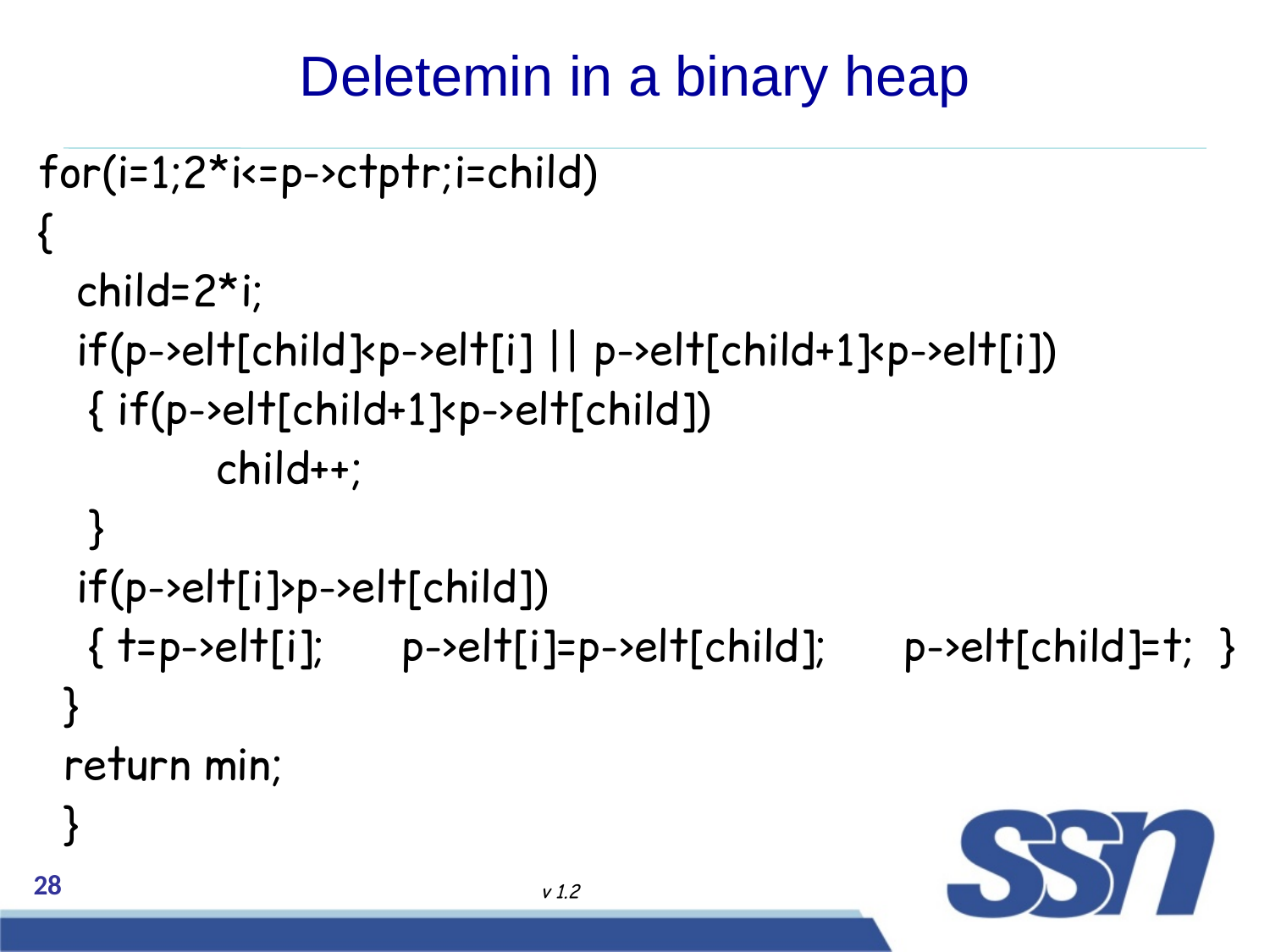

# Deletemin in a binary heap
  for(i=1;2*i<=p->ctptr;i=child)
  {
     child=2*i;
     if(p->elt[child]<p->elt[i] || p->elt[child+1]<p->elt[i])
      { if(p->elt[child+1]<p->elt[child])
                child++;
      }
     if(p->elt[i]>p->elt[child])
      { t=p->elt[i];      p->elt[i]=p->elt[child];      p->elt[child]=t;  }
    }
    return min;
    }